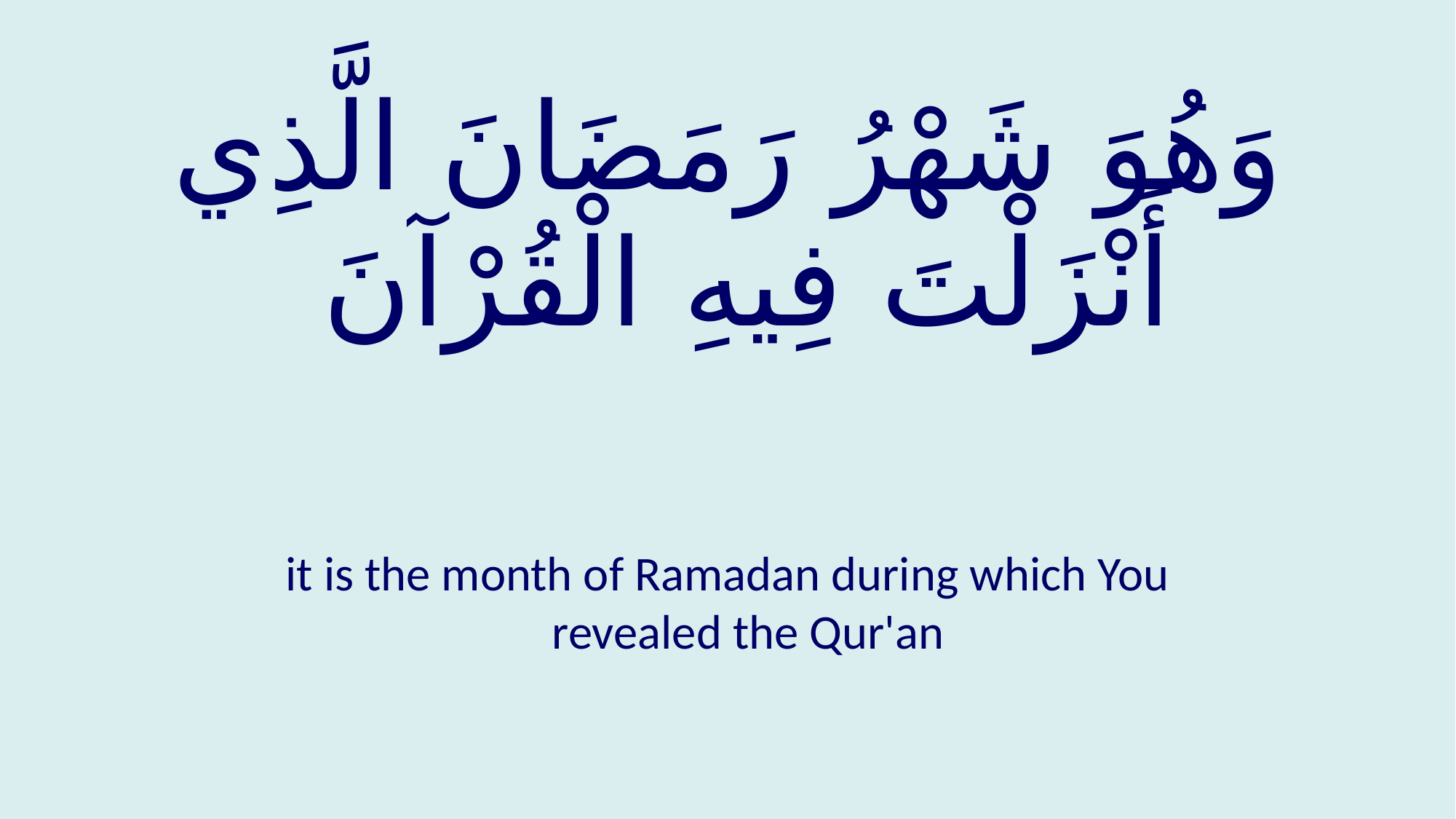

# وَهُوَ شَهْرُ رَمَضَانَ الَّذِي أَنْزَلْتَ فِيهِ الْقُرْآنَ
it is the month of Ramadan during which You revealed the Qur'an